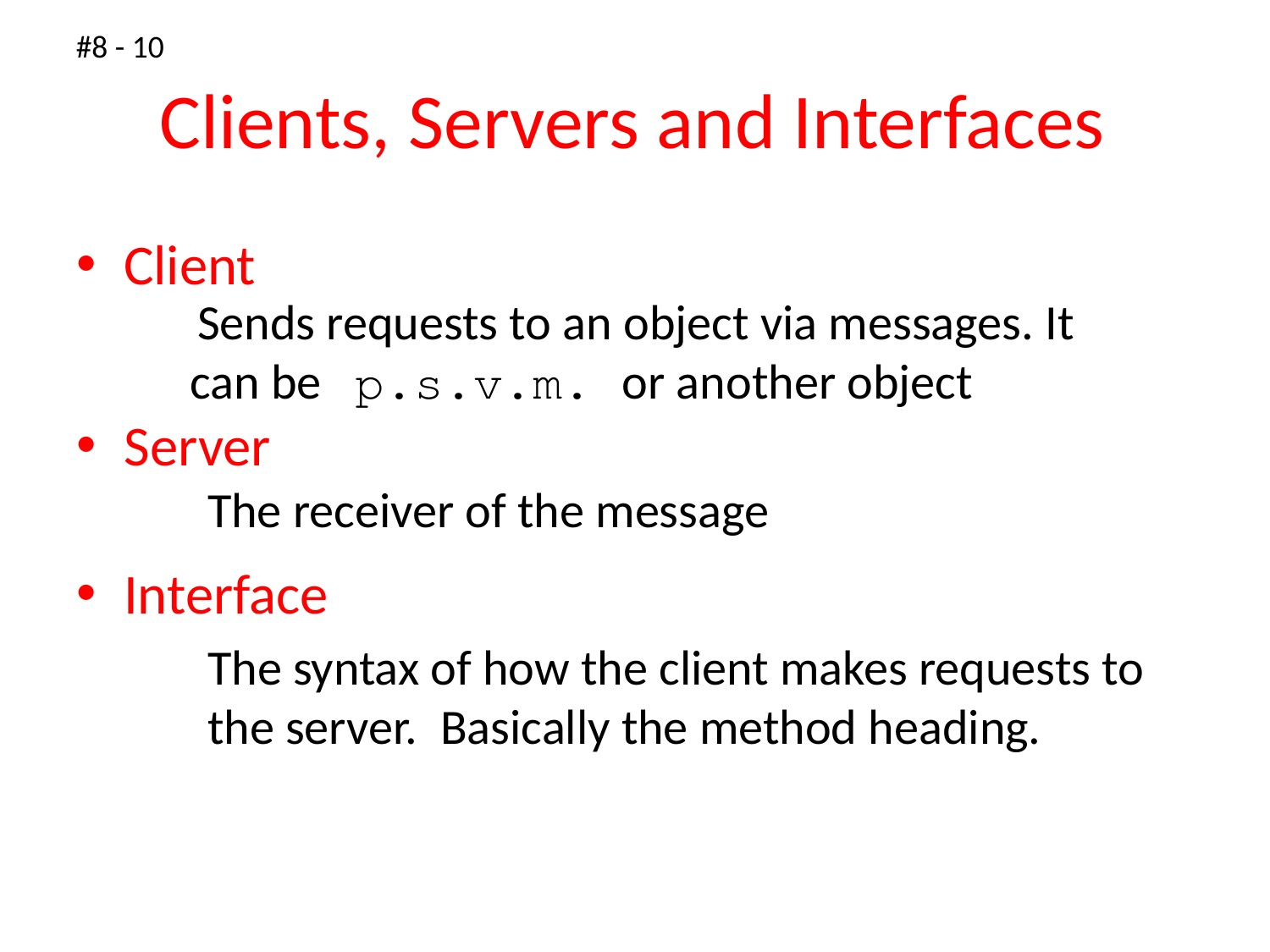

#8 - 10
# Clients, Servers and Interfaces
Client

Server

Interface
 Sends requests to an object via messages. It can be   p.s.v.m. or another object
The receiver of the message
The syntax of how the client makes requests to the server.  Basically the method heading.